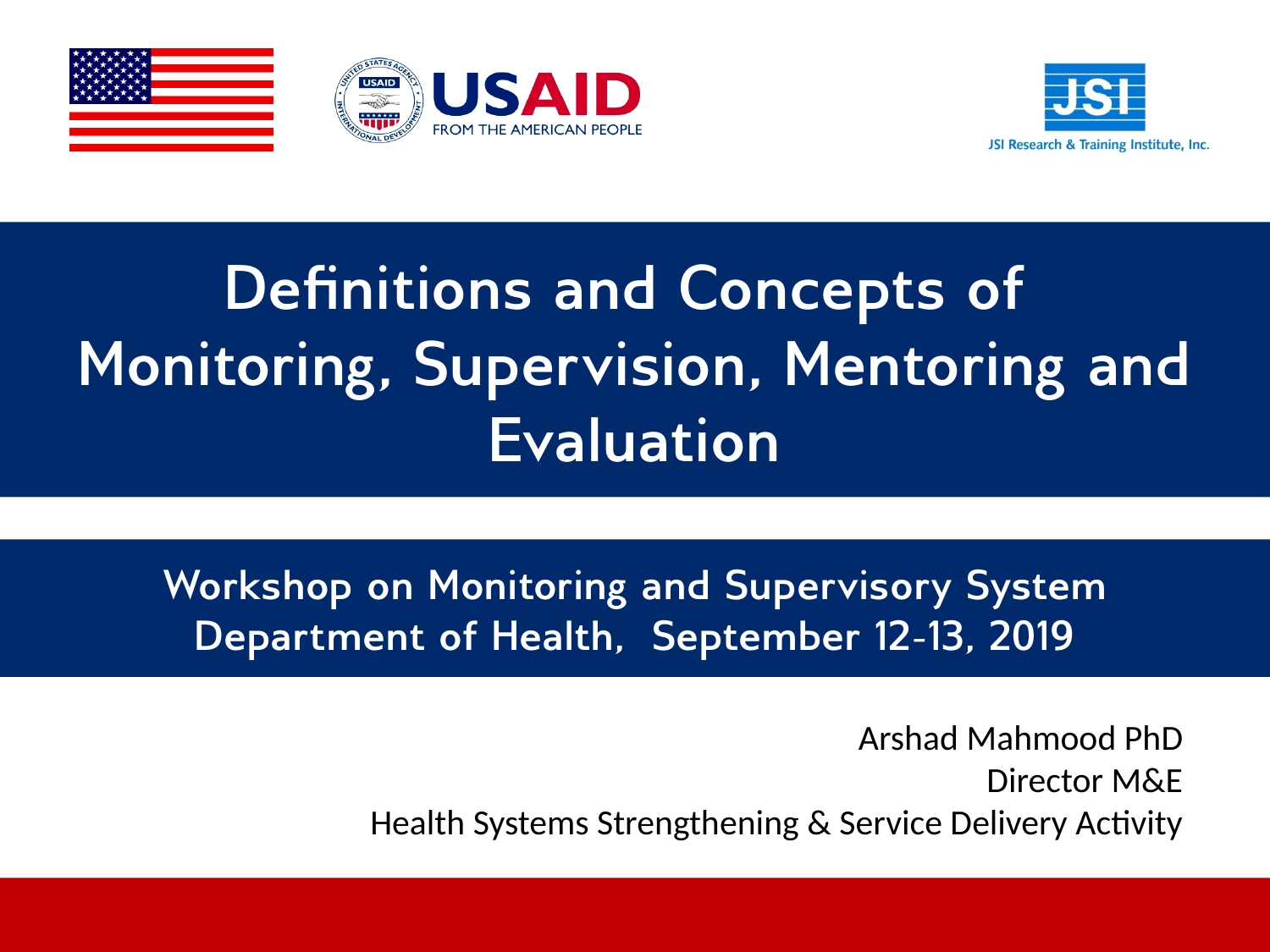

# Definitions and Concepts of Monitoring, Supervision, Mentoring and Evaluation
Workshop on Monitoring and Supervisory System
Department of Health,  September 12-13, 2019
Arshad Mahmood PhD
Director M&E
Health Systems Strengthening & Service Delivery Activity